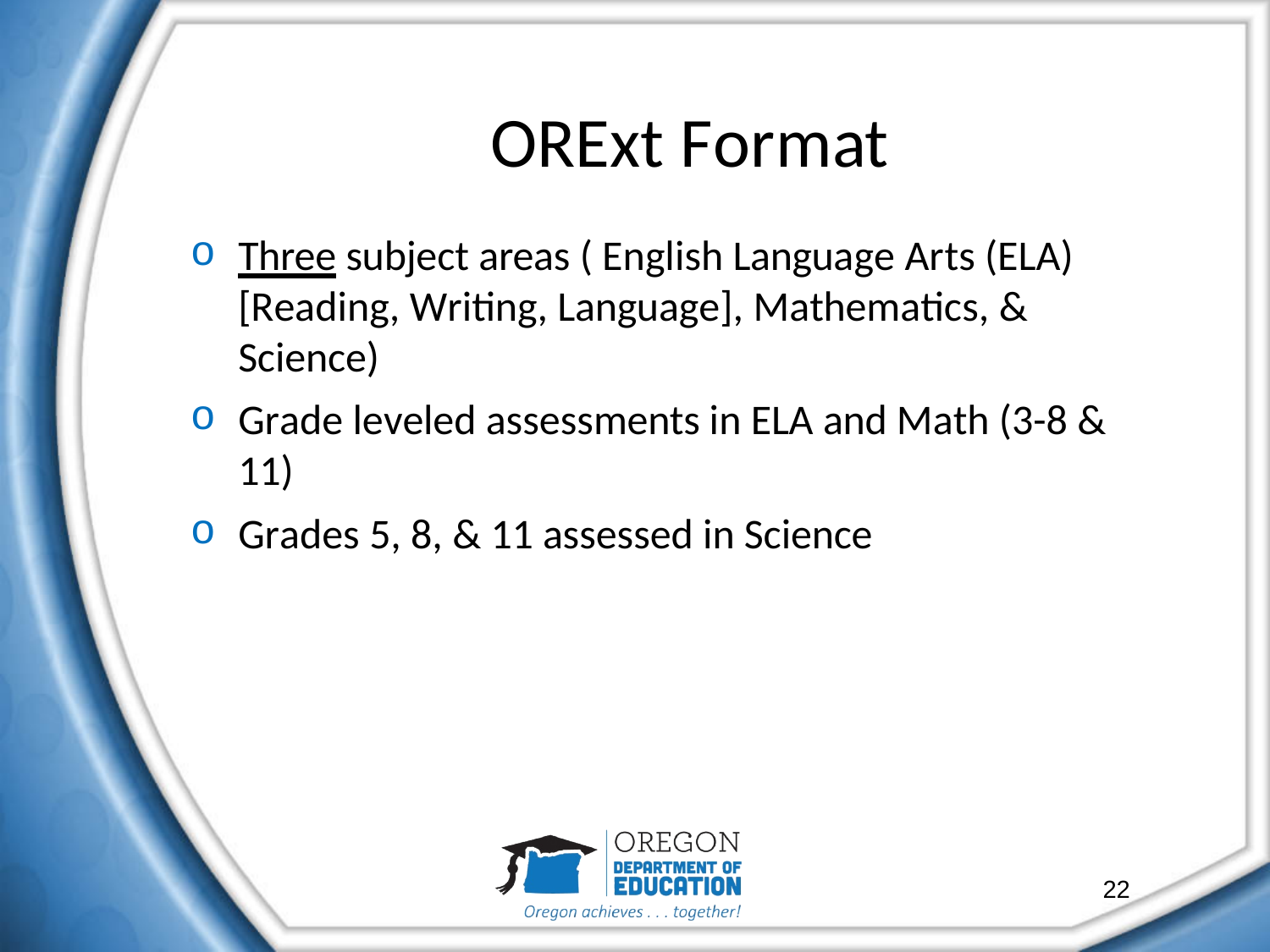

# ORExt Format
10
Three subject areas ( English Language Arts (ELA) [Reading, Writing, Language], Mathematics, & Science)
Grade leveled assessments in ELA and Math (3-8 & 11)
Grades 5, 8, & 11 assessed in Science
22